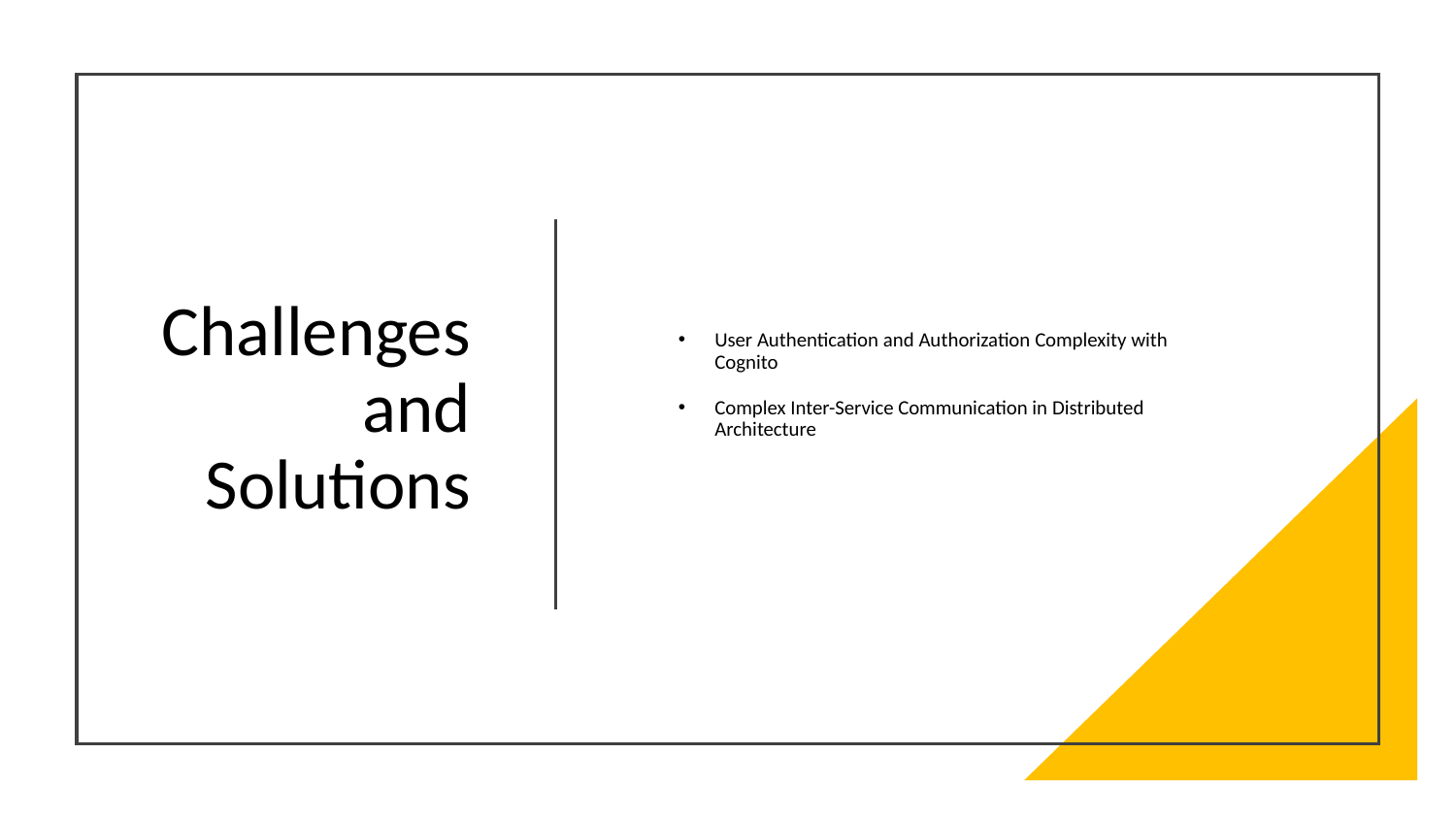

# Challenges and Solutions
User Authentication and Authorization Complexity with Cognito
Complex Inter-Service Communication in Distributed Architecture